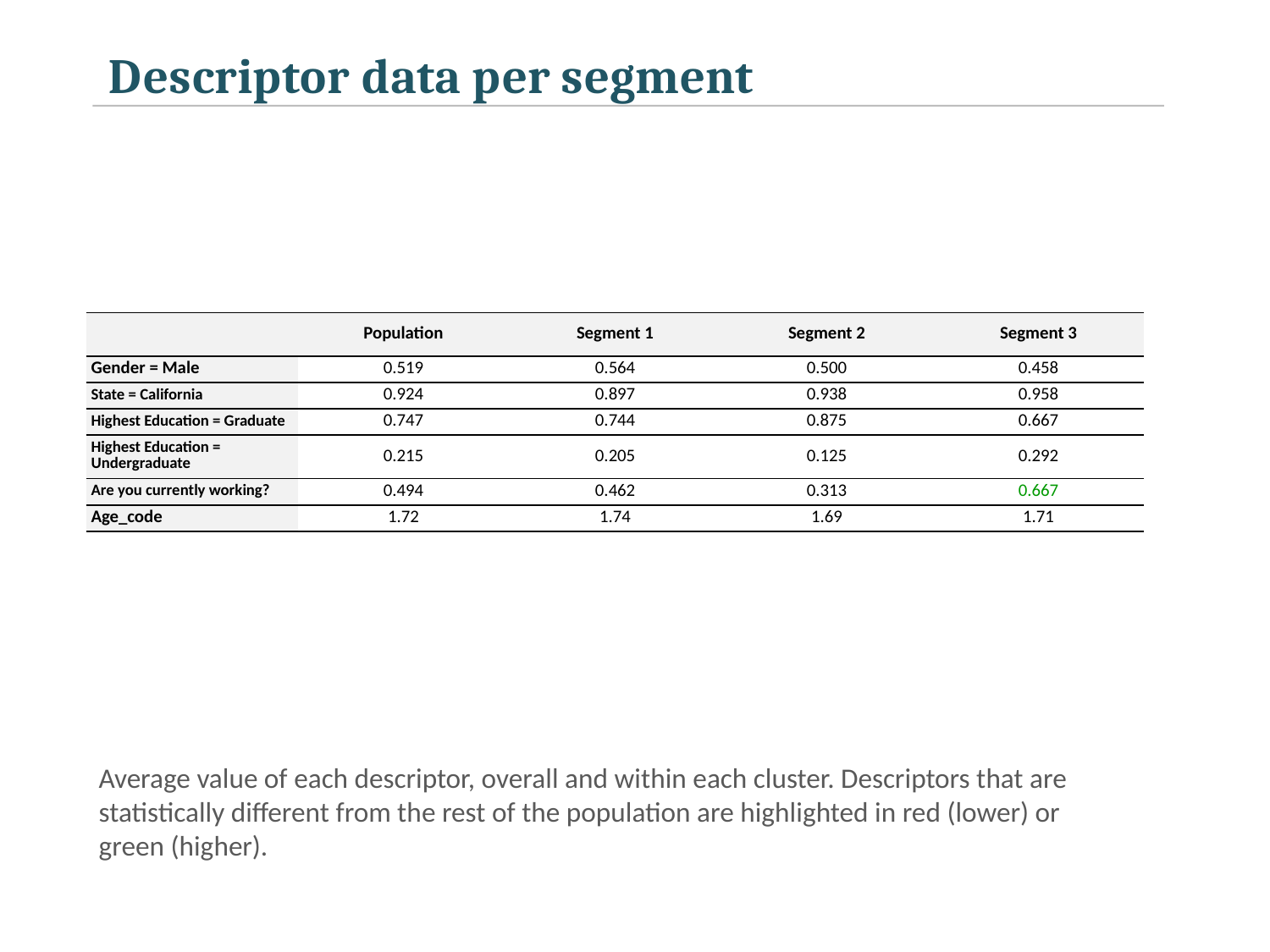

Descriptor data per segment
|  | Population | Segment 1 | Segment 2 | Segment 3 |
| --- | --- | --- | --- | --- |
| Gender = Male | 0.519 | 0.564 | 0.500 | 0.458 |
| State = California | 0.924 | 0.897 | 0.938 | 0.958 |
| Highest Education = Graduate | 0.747 | 0.744 | 0.875 | 0.667 |
| Highest Education = Undergraduate | 0.215 | 0.205 | 0.125 | 0.292 |
| Are you currently working? | 0.494 | 0.462 | 0.313 | 0.667 |
| Age\_code | 1.72 | 1.74 | 1.69 | 1.71 |
Average value of each descriptor, overall and within each cluster. Descriptors that are statistically different from the rest of the population are highlighted in red (lower) or green (higher).